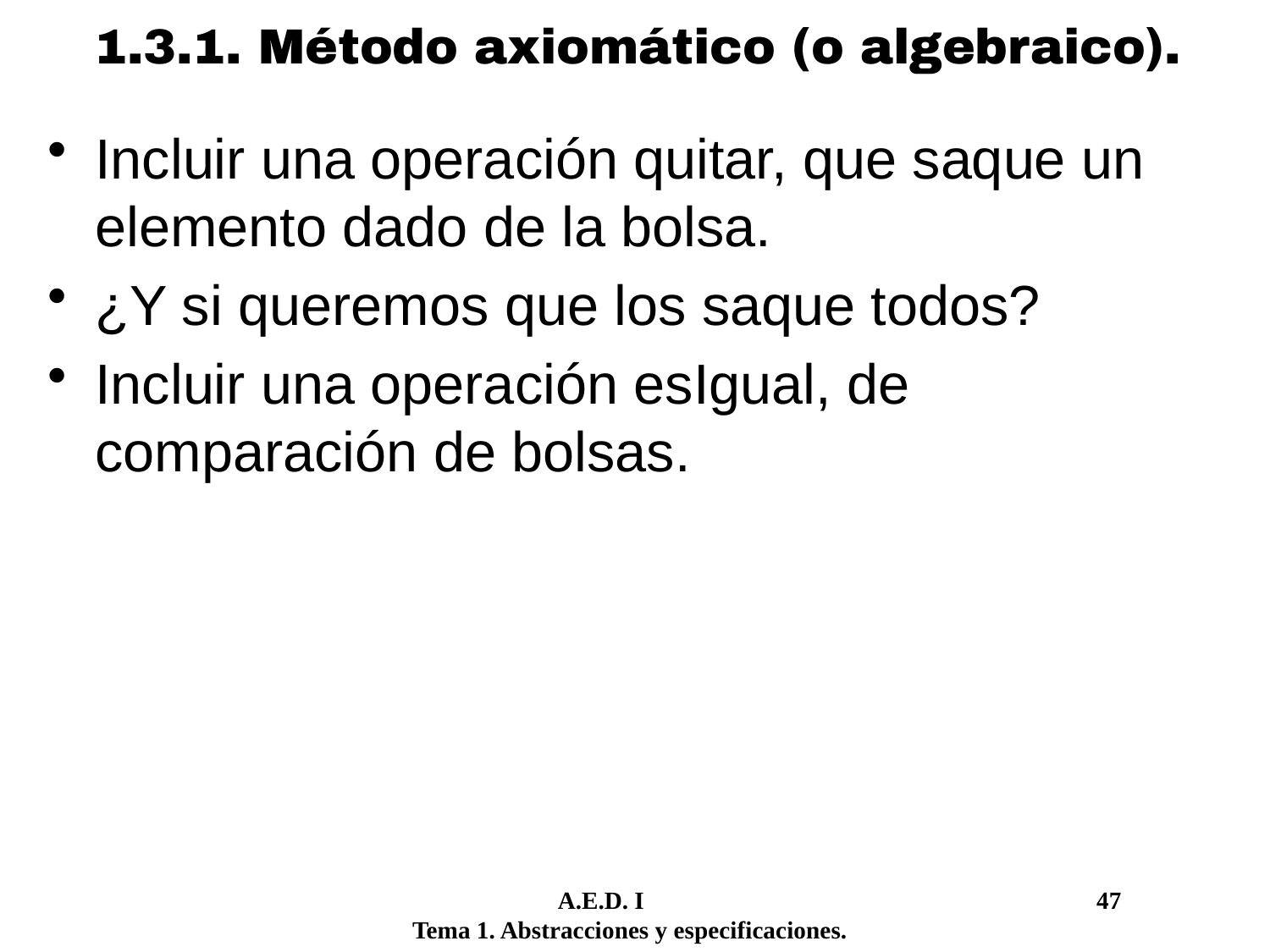

1.3.1. Método axiomático (o algebraico).
Incluir una operación quitar, que saque un elemento dado de la bolsa.
¿Y si queremos que los saque todos?
Incluir una operación esIgual, de comparación de bolsas.
	   A.E.D. I				        47
Tema 1. Abstracciones y especificaciones.